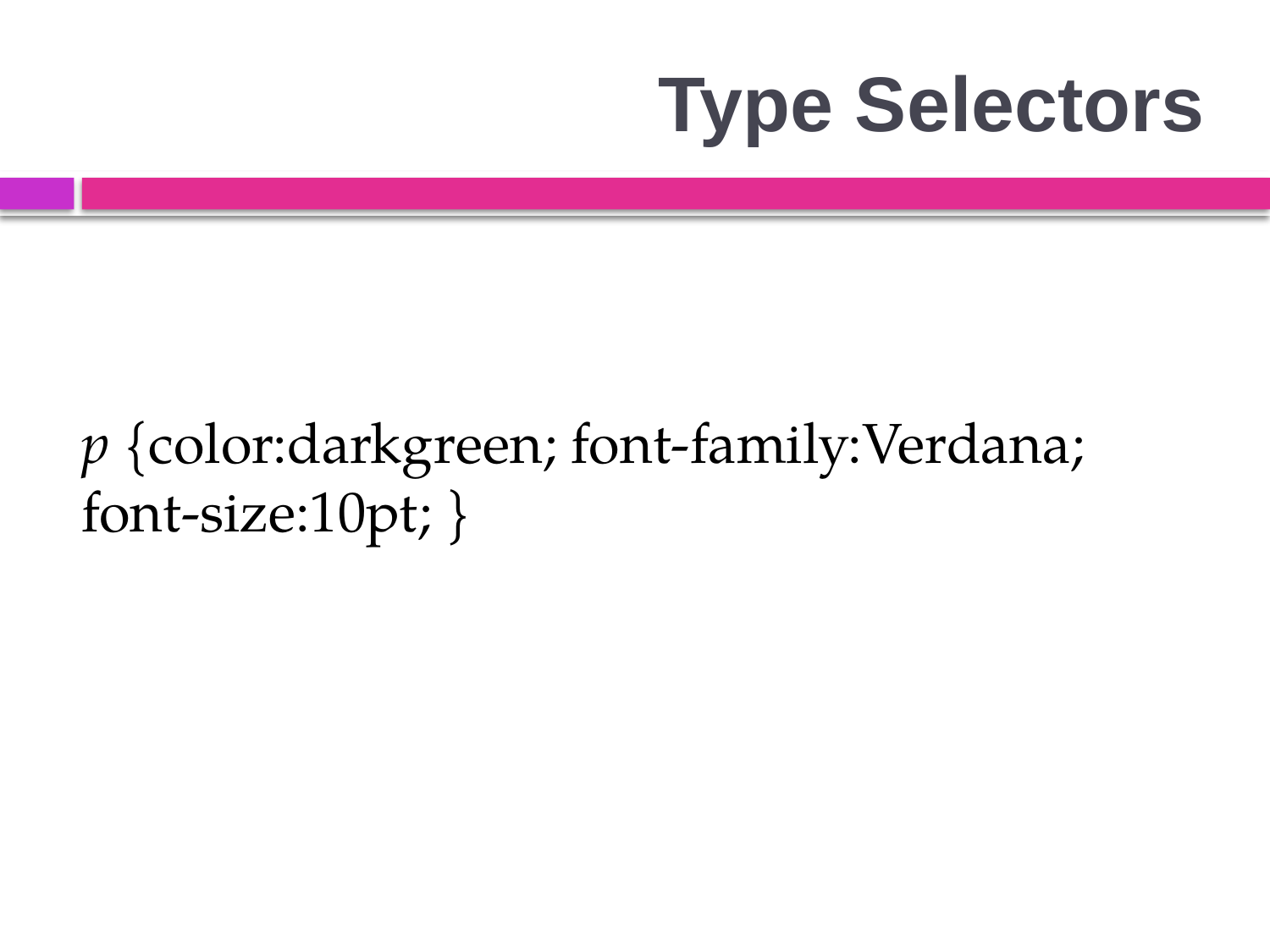

# Type Selectors

p {color:darkgreen; font-family:Verdana; font-size:10pt; }